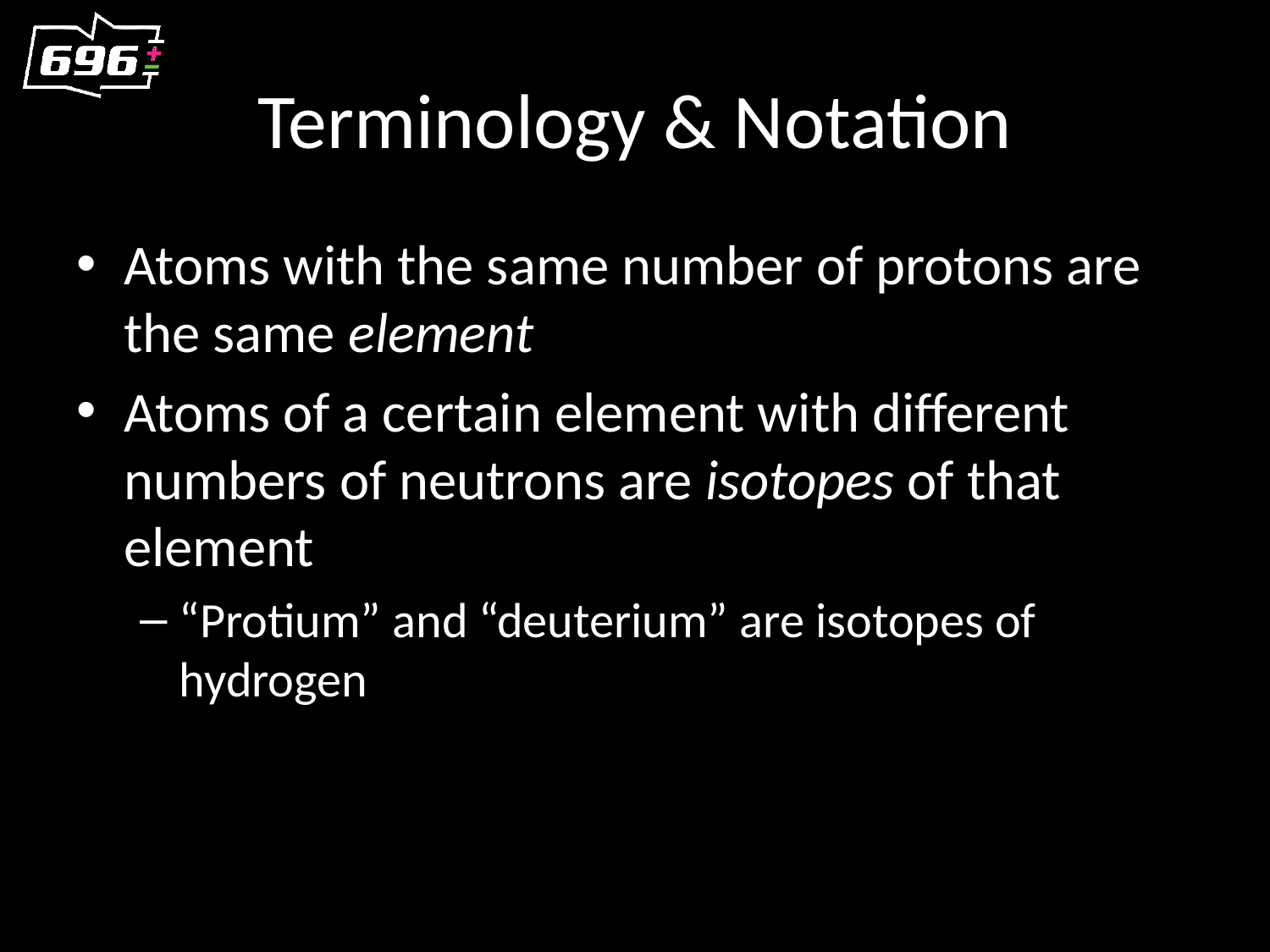

# Terminology & Notation
Atoms with the same number of protons are the same element
Atoms of a certain element with different numbers of neutrons are isotopes of that element
“Protium” and “deuterium” are isotopes of hydrogen